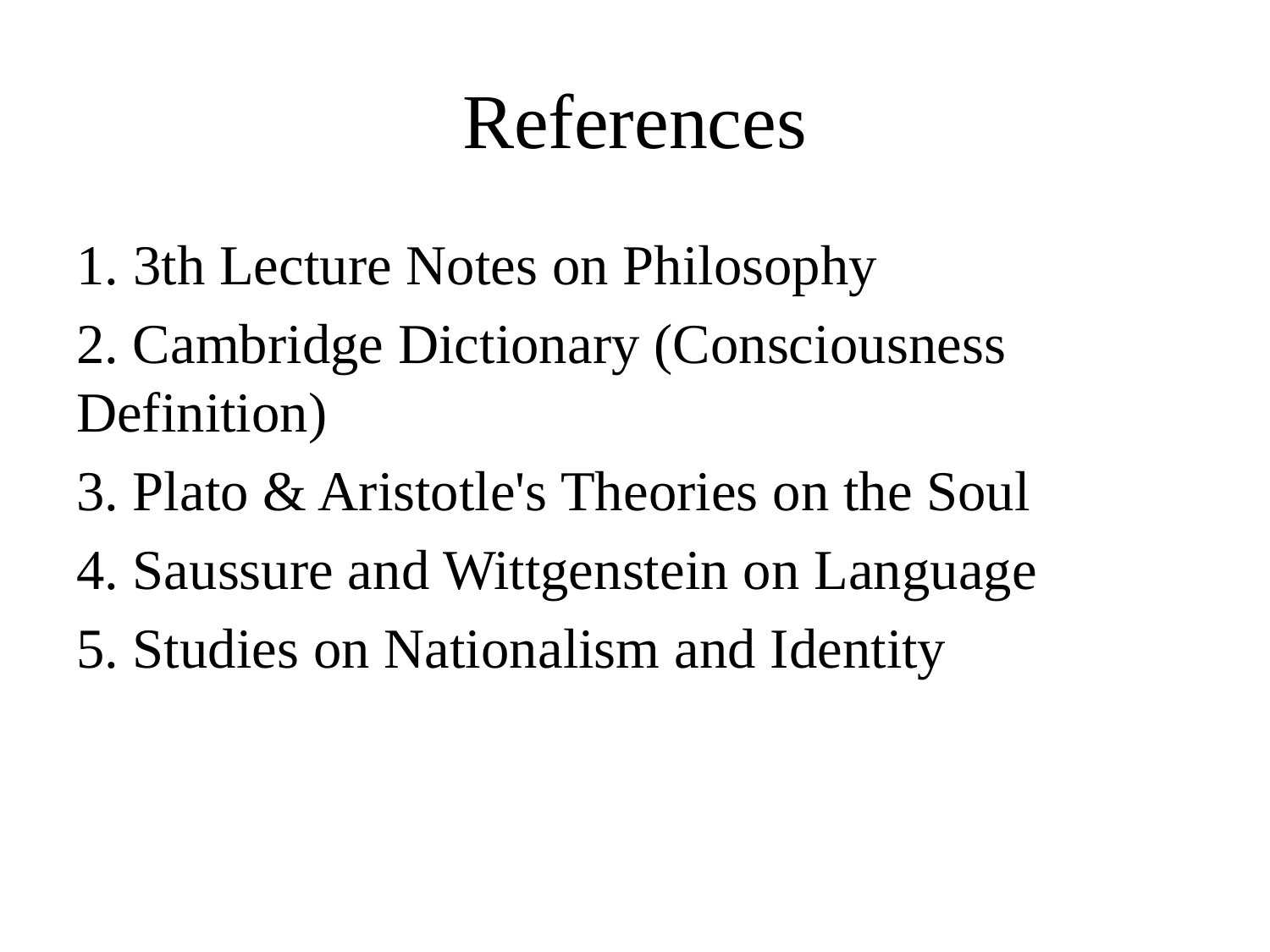

# References
1. 3th Lecture Notes on Philosophy
2. Cambridge Dictionary (Consciousness Definition)
3. Plato & Aristotle's Theories on the Soul
4. Saussure and Wittgenstein on Language
5. Studies on Nationalism and Identity